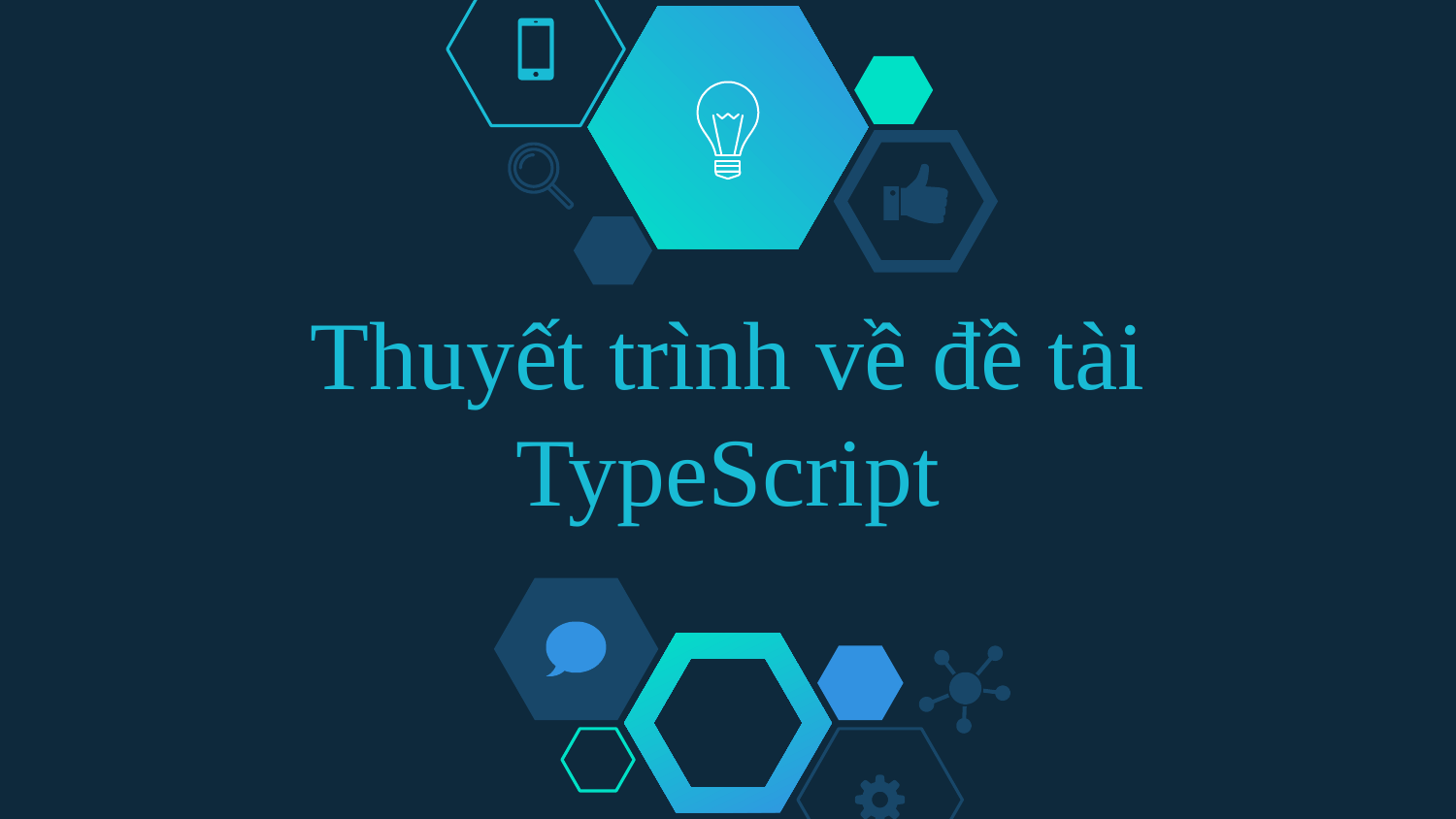

# Thuyết trình về đề tài TypeScript